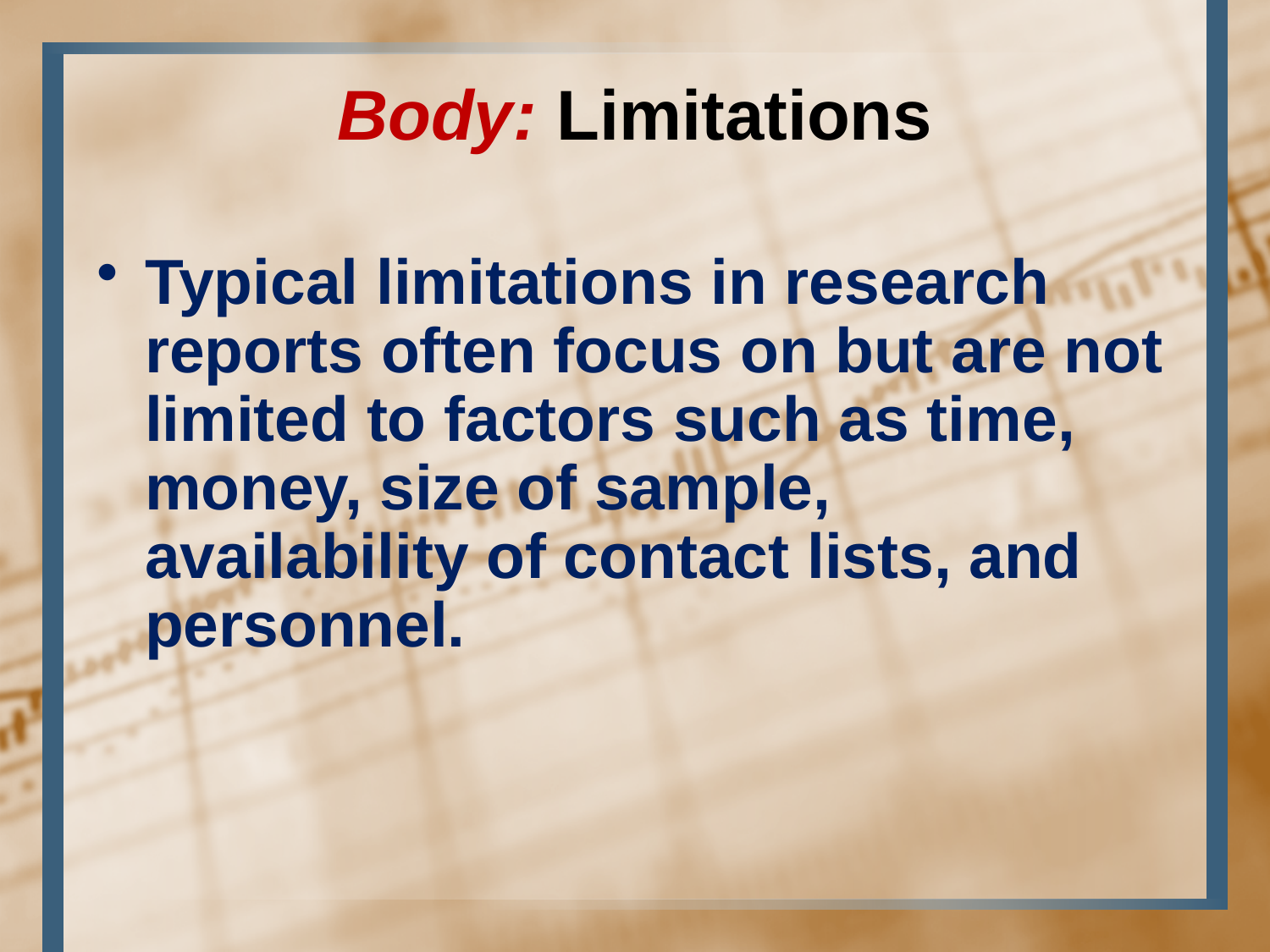

Body: Limitations
Typical limitations in research reports often focus on but are not limited to factors such as time, money, size of sample, availability of contact lists, and personnel.